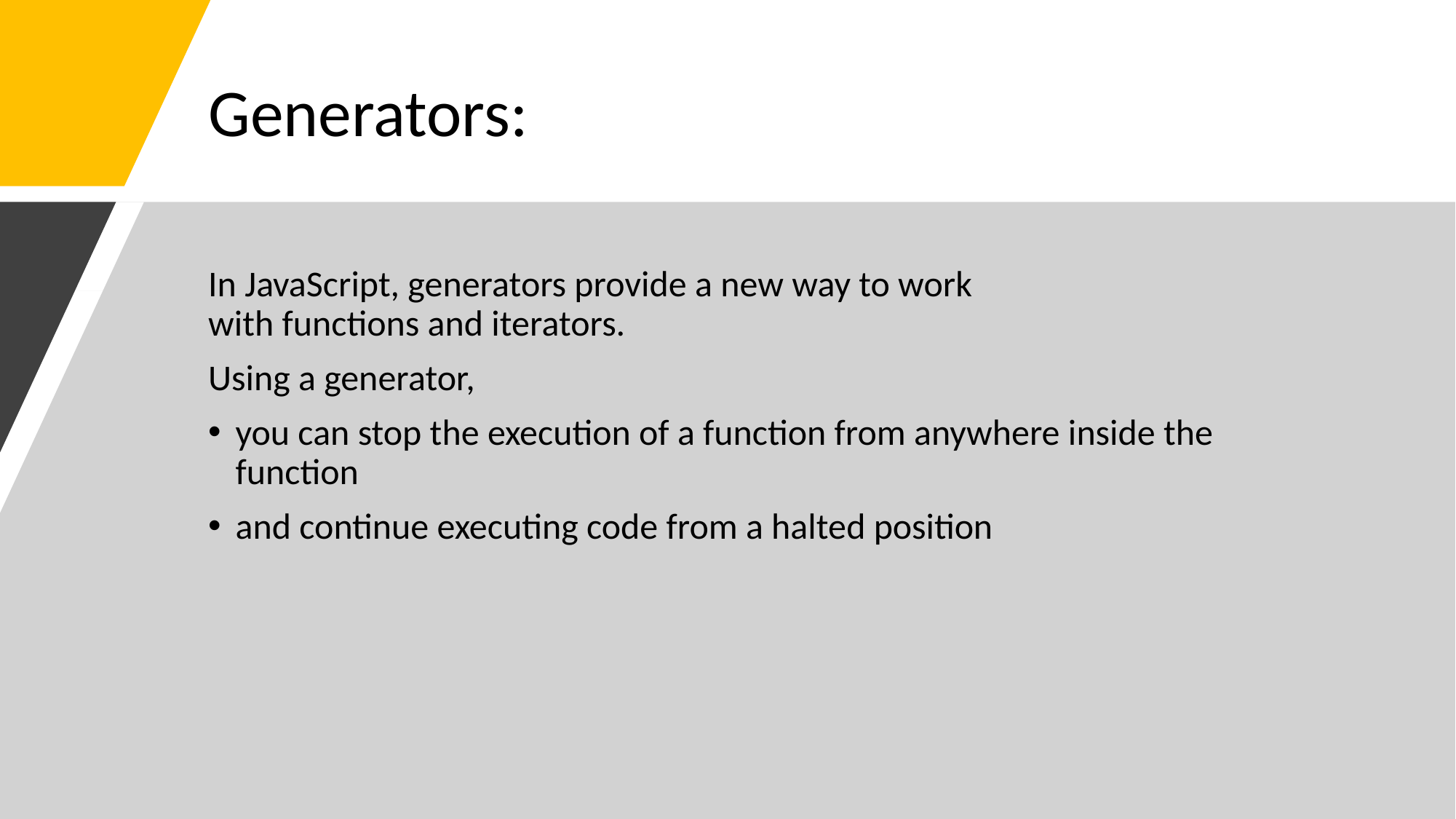

# Generators:

In JavaScript, generators provide a new way to work with functions and iterators.
Using a generator,
you can stop the execution of a function from anywhere inside the function
and continue executing code from a halted position